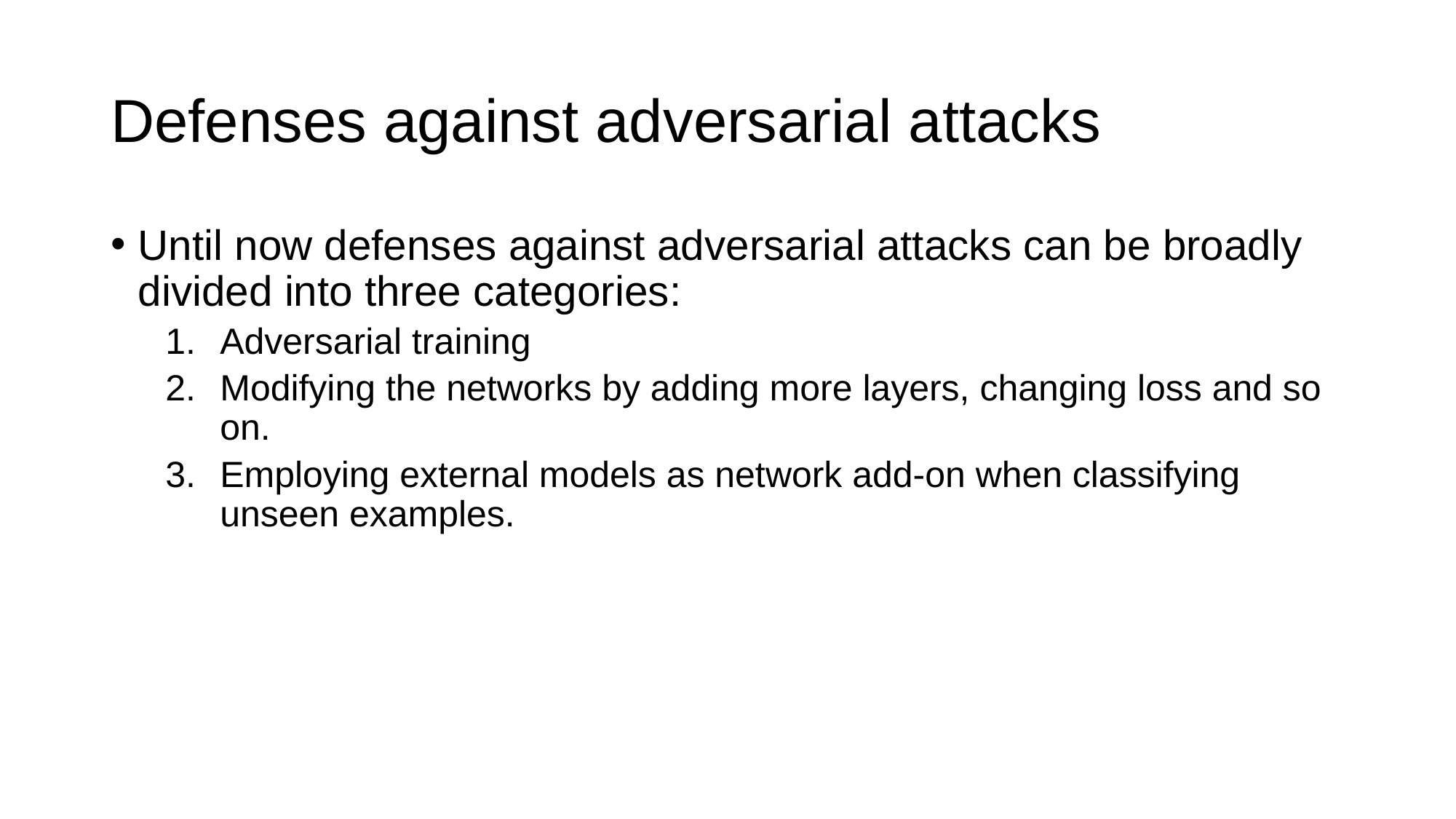

# Defenses against adversarial attacks
Until now defenses against adversarial attacks can be broadly divided into three categories:
Adversarial training
Modifying the networks by adding more layers, changing loss and so on.
Employing external models as network add-on when classifying unseen examples.